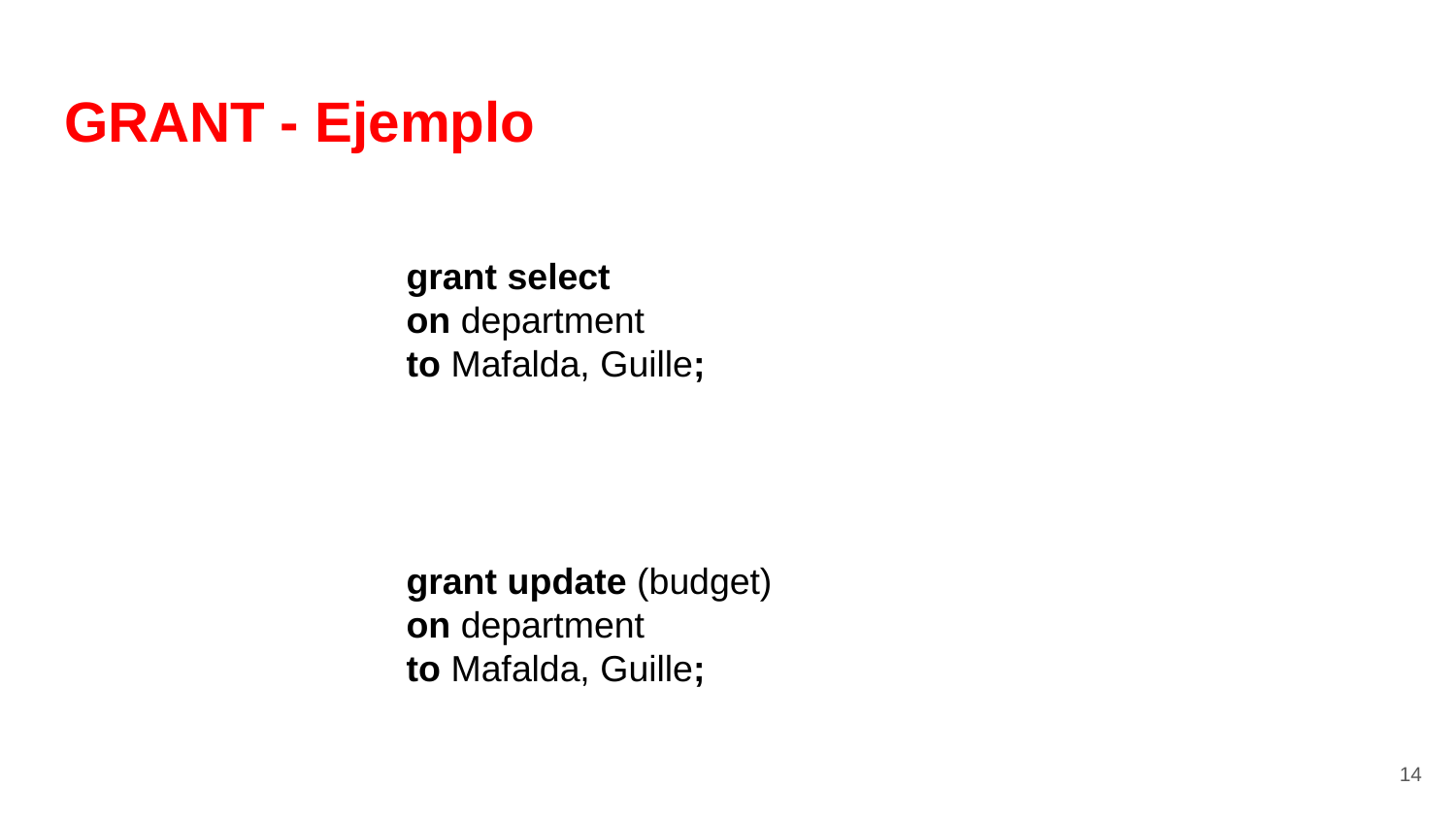

# GRANT - Ejemplo
grant select
on department
to Mafalda, Guille;
grant update (budget)
on department
to Mafalda, Guille;
14